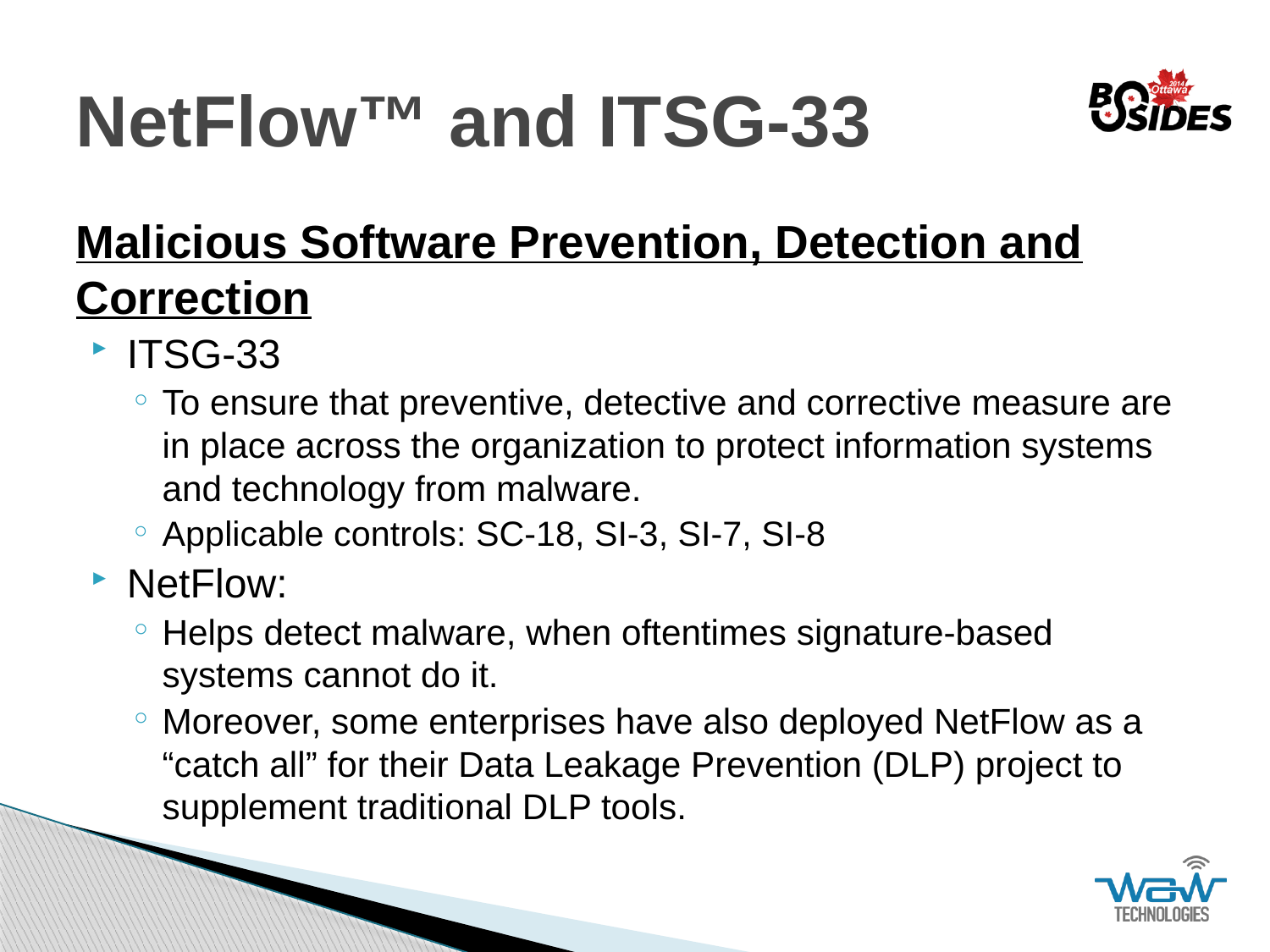

# NetFlow™ and ITSG-33
Malicious Software Prevention, Detection and Correction
ITSG-33
To ensure that preventive, detective and corrective measure are in place across the organization to protect information systems and technology from malware.
Applicable controls: SC-18, SI-3, SI-7, SI-8
NetFlow:
Helps detect malware, when oftentimes signature-based systems cannot do it.
Moreover, some enterprises have also deployed NetFlow as a “catch all” for their Data Leakage Prevention (DLP) project to supplement traditional DLP tools.